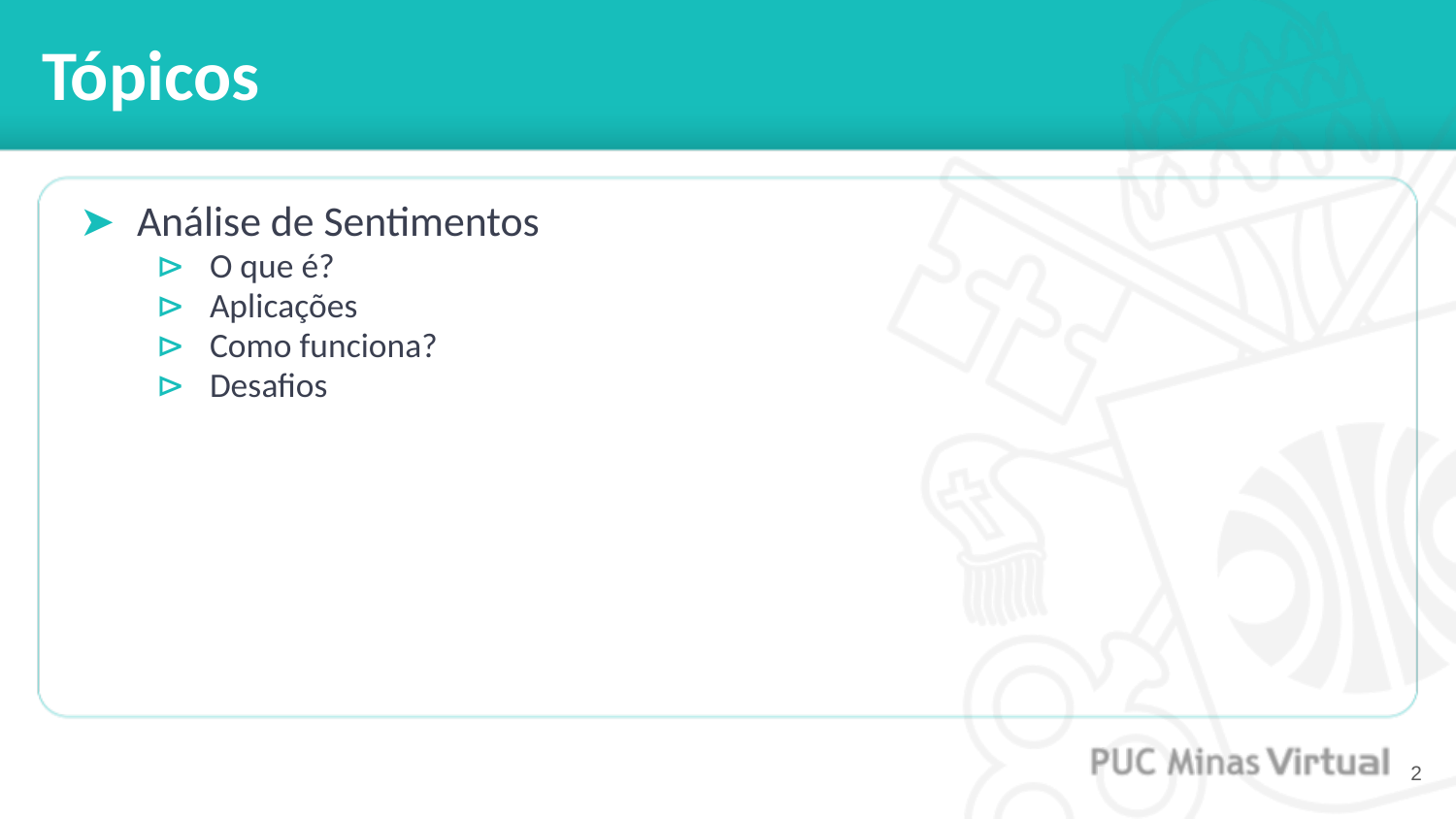

# Tópicos
Análise de Sentimentos
O que é?
Aplicações
Como funciona?
Desafios
2